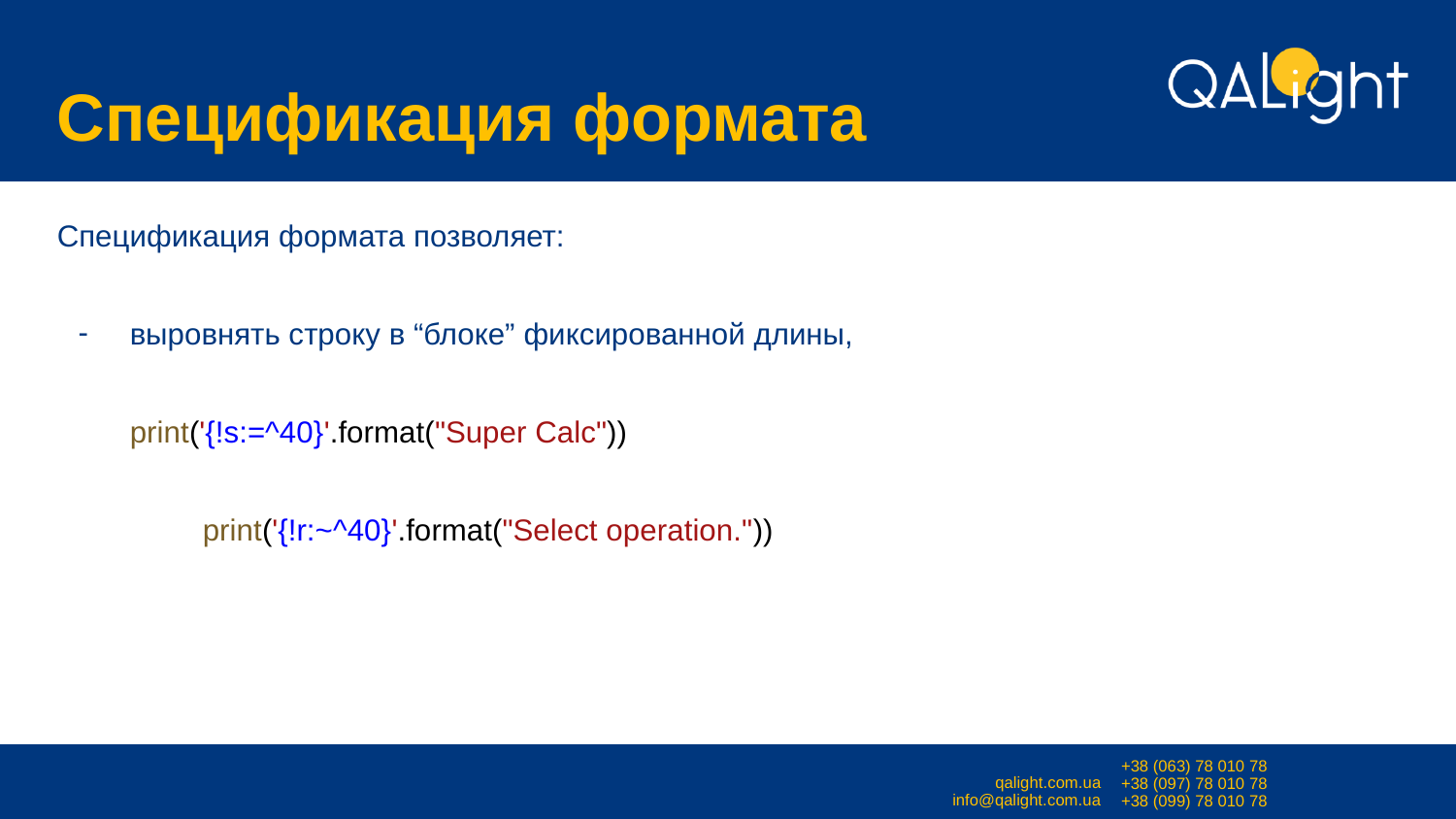

# Спецификация формата
Спецификация формата позволяет:

выровнять строку в “блоке” фиксированной длины,

print('{!s:=^40}'.format("Super Calc"))

    	print('{!r:~^40}'.format("Select operation."))